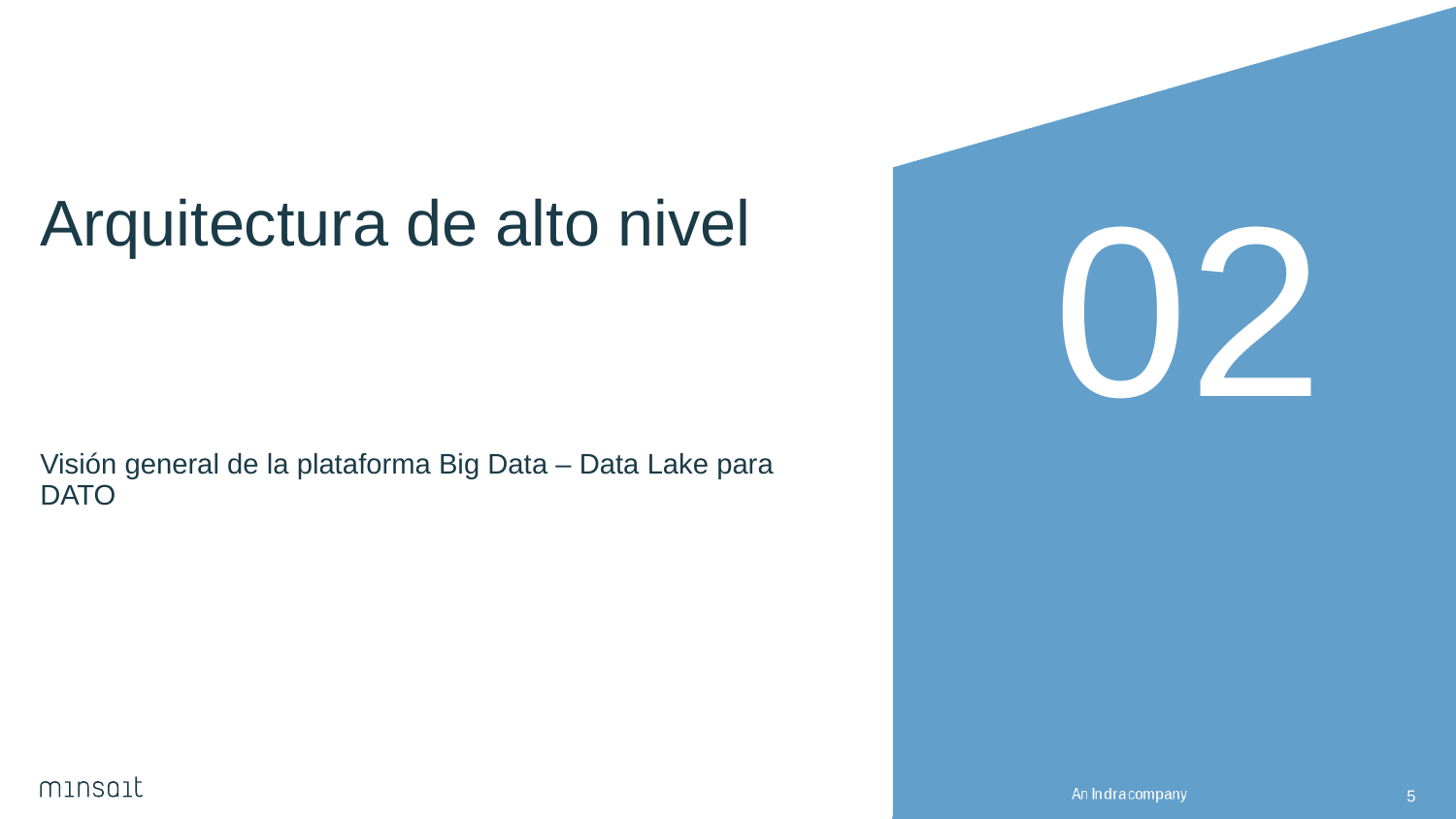

02
# Arquitectura de alto nivel
Visión general de la plataforma Big Data – Data Lake para DATO